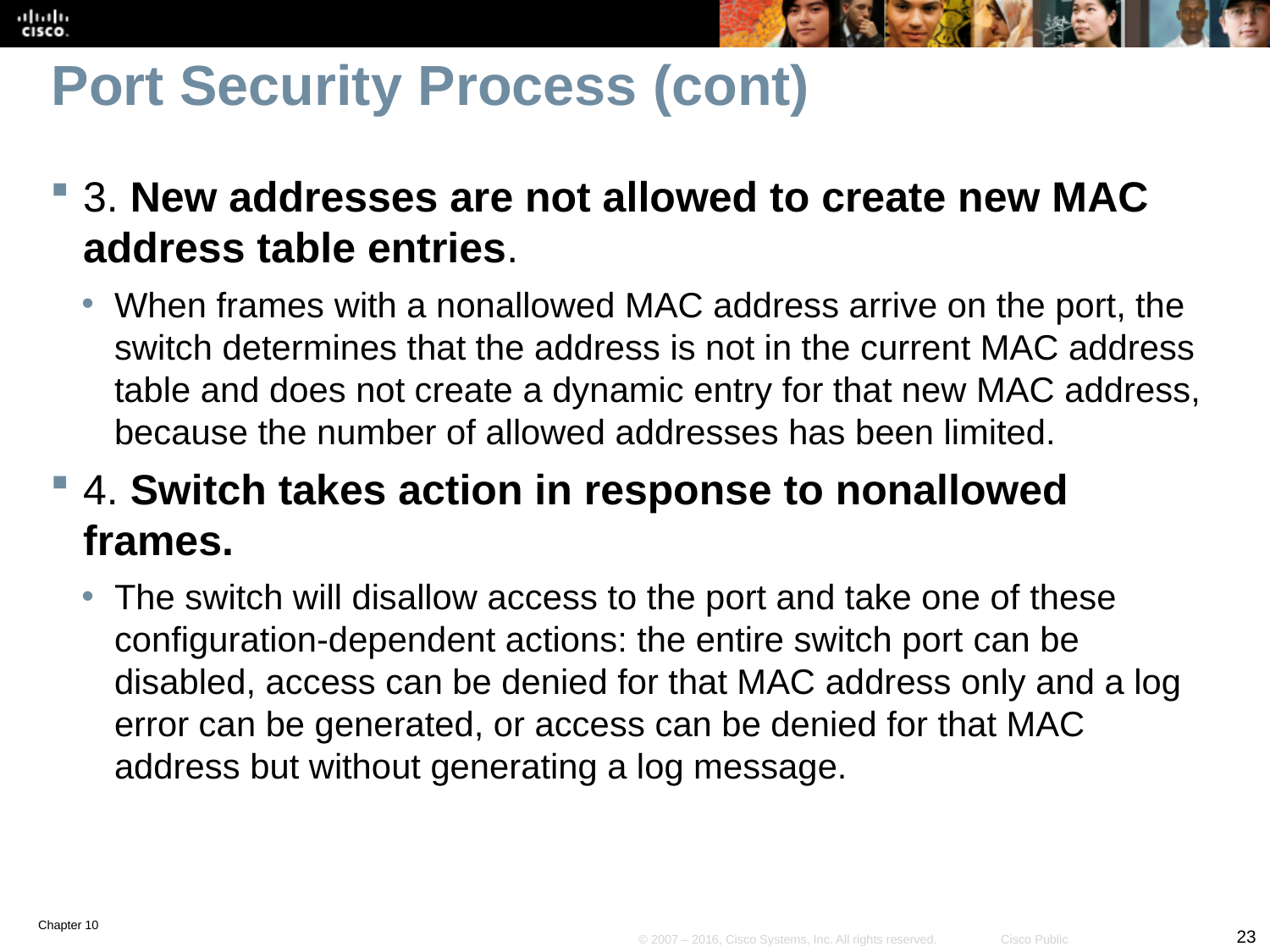

# Port Security Process (cont)
3. New addresses are not allowed to create new MAC address table entries.
When frames with a nonallowed MAC address arrive on the port, the switch determines that the address is not in the current MAC address table and does not create a dynamic entry for that new MAC address, because the number of allowed addresses has been limited.
4. Switch takes action in response to nonallowed frames.
The switch will disallow access to the port and take one of these configuration-dependent actions: the entire switch port can be disabled, access can be denied for that MAC address only and a log error can be generated, or access can be denied for that MAC address but without generating a log message.